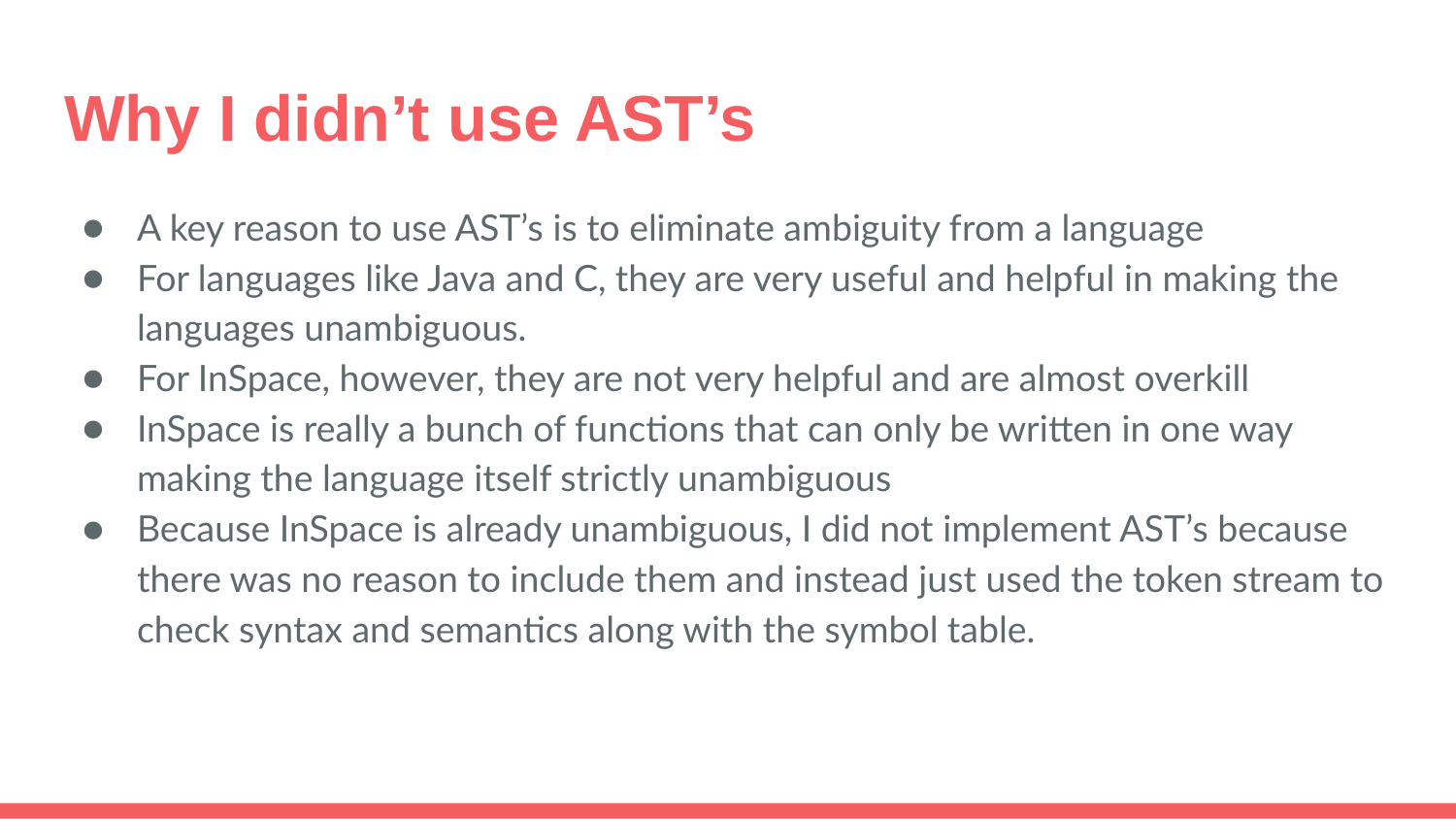

# Why I didn’t use AST’s
A key reason to use AST’s is to eliminate ambiguity from a language
For languages like Java and C, they are very useful and helpful in making the languages unambiguous.
For InSpace, however, they are not very helpful and are almost overkill
InSpace is really a bunch of functions that can only be written in one way making the language itself strictly unambiguous
Because InSpace is already unambiguous, I did not implement AST’s because there was no reason to include them and instead just used the token stream to check syntax and semantics along with the symbol table.